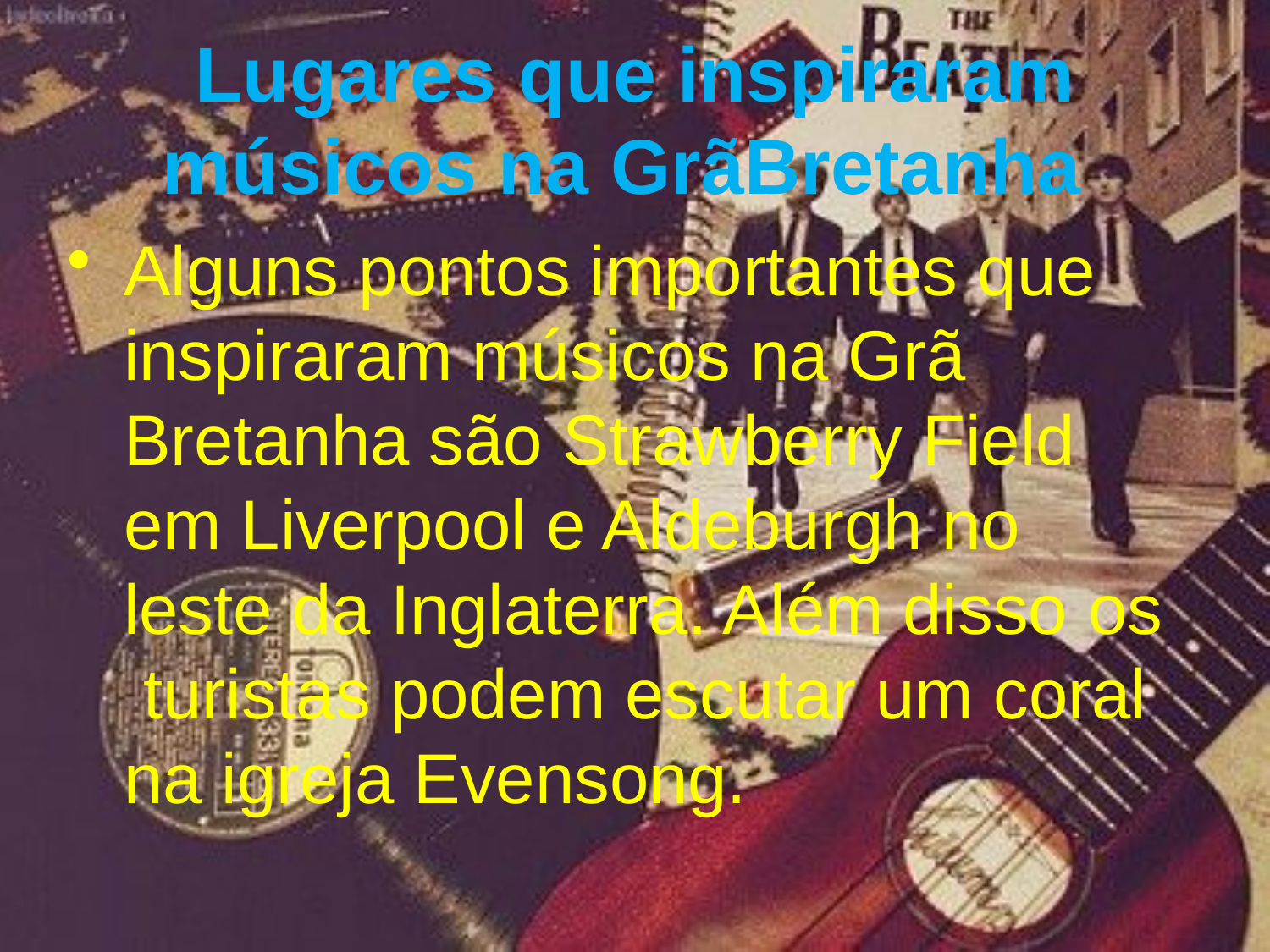

# Lugares que inspiraram  músicos na Grã­Bretanha
Alguns pontos importantes que  inspiraram músicos na Grã­  Bretanha são Strawberry Field  em Liverpool e Aldeburgh no  leste da Inglaterra. Além disso os  turistas podem escutar um coral  na igreja Evensong.